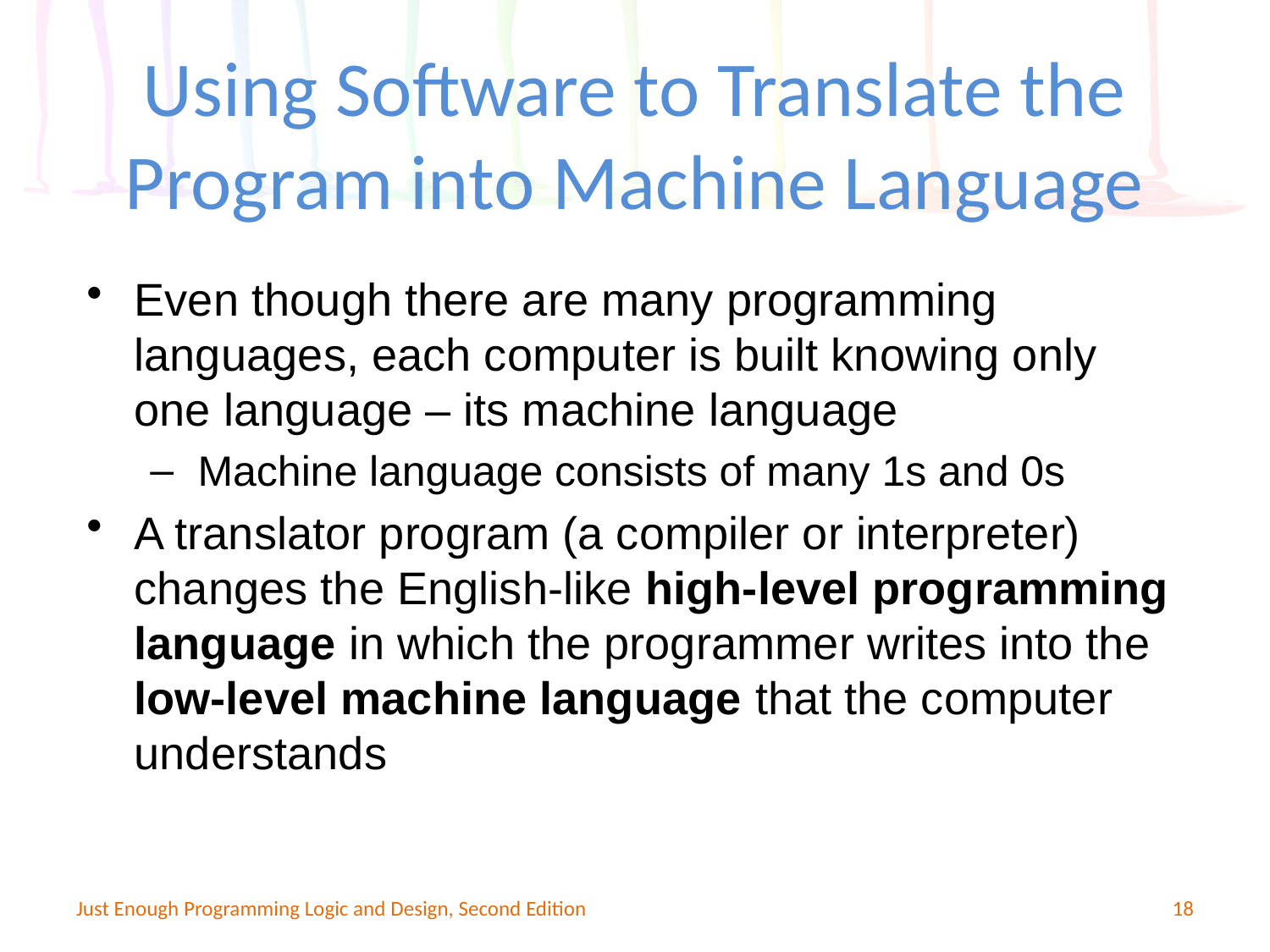

Using Software to Translate the Program into Machine Language
Even though there are many programming languages, each computer is built knowing only one language – its machine language
Machine language consists of many 1s and 0s
A translator program (a compiler or interpreter) changes the English-like high-level programming language in which the programmer writes into the low-level machine language that the computer understands

Just Enough Programming Logic and Design, Second Edition
18